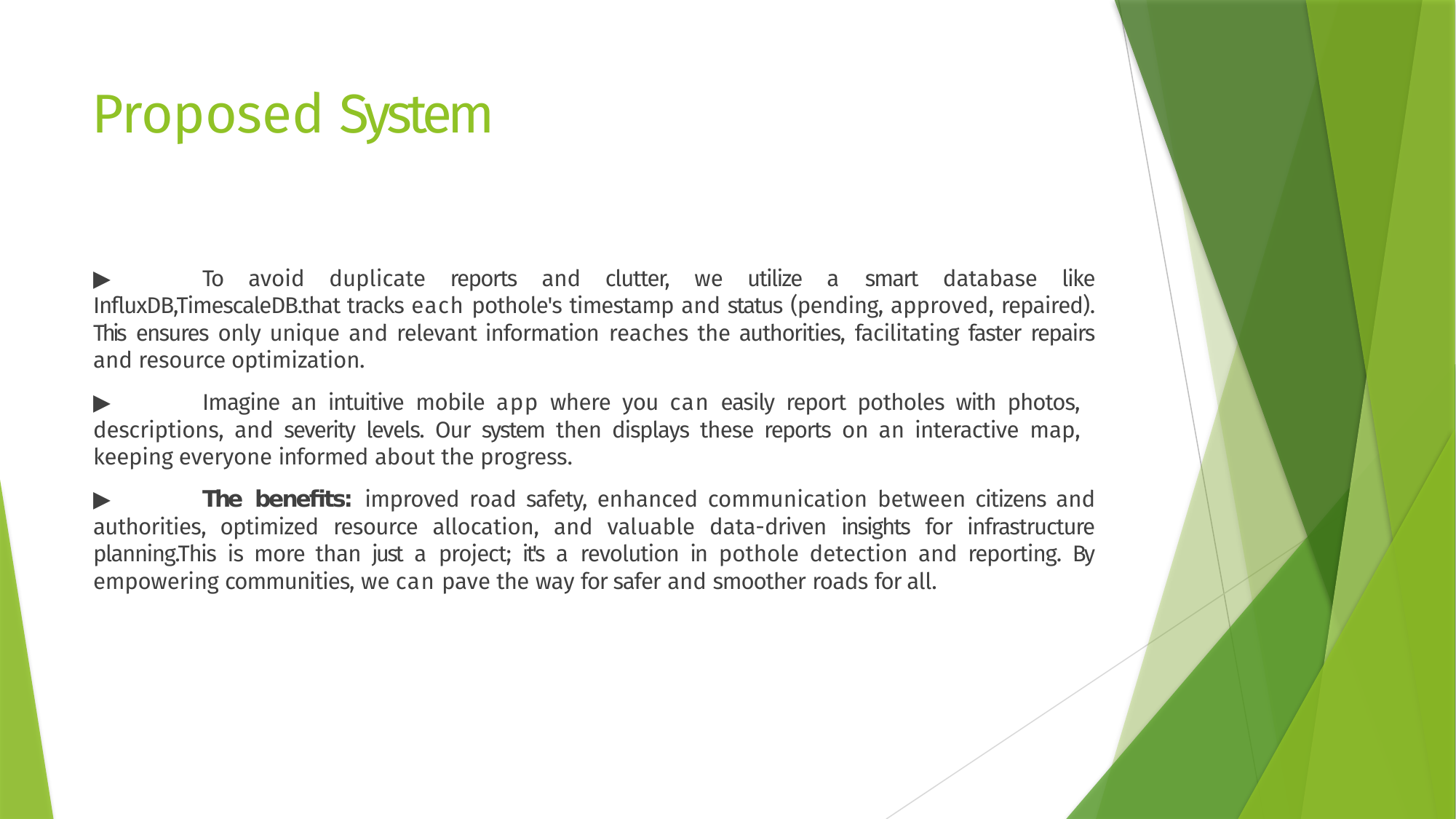

# Proposed System
▶	To avoid duplicate reports and clutter, we utilize a smart database like InfluxDB,TimescaleDB.that tracks each pothole's timestamp and status (pending, approved, repaired). This ensures only unique and relevant information reaches the authorities, facilitating faster repairs and resource optimization.
▶	Imagine an intuitive mobile app where you can easily report potholes with photos, descriptions, and severity levels. Our system then displays these reports on an interactive map, keeping everyone informed about the progress.
▶	The benefits: improved road safety, enhanced communication between citizens and authorities, optimized resource allocation, and valuable data-driven insights for infrastructure planning.This is more than just a project; it's a revolution in pothole detection and reporting. By empowering communities, we can pave the way for safer and smoother roads for all.